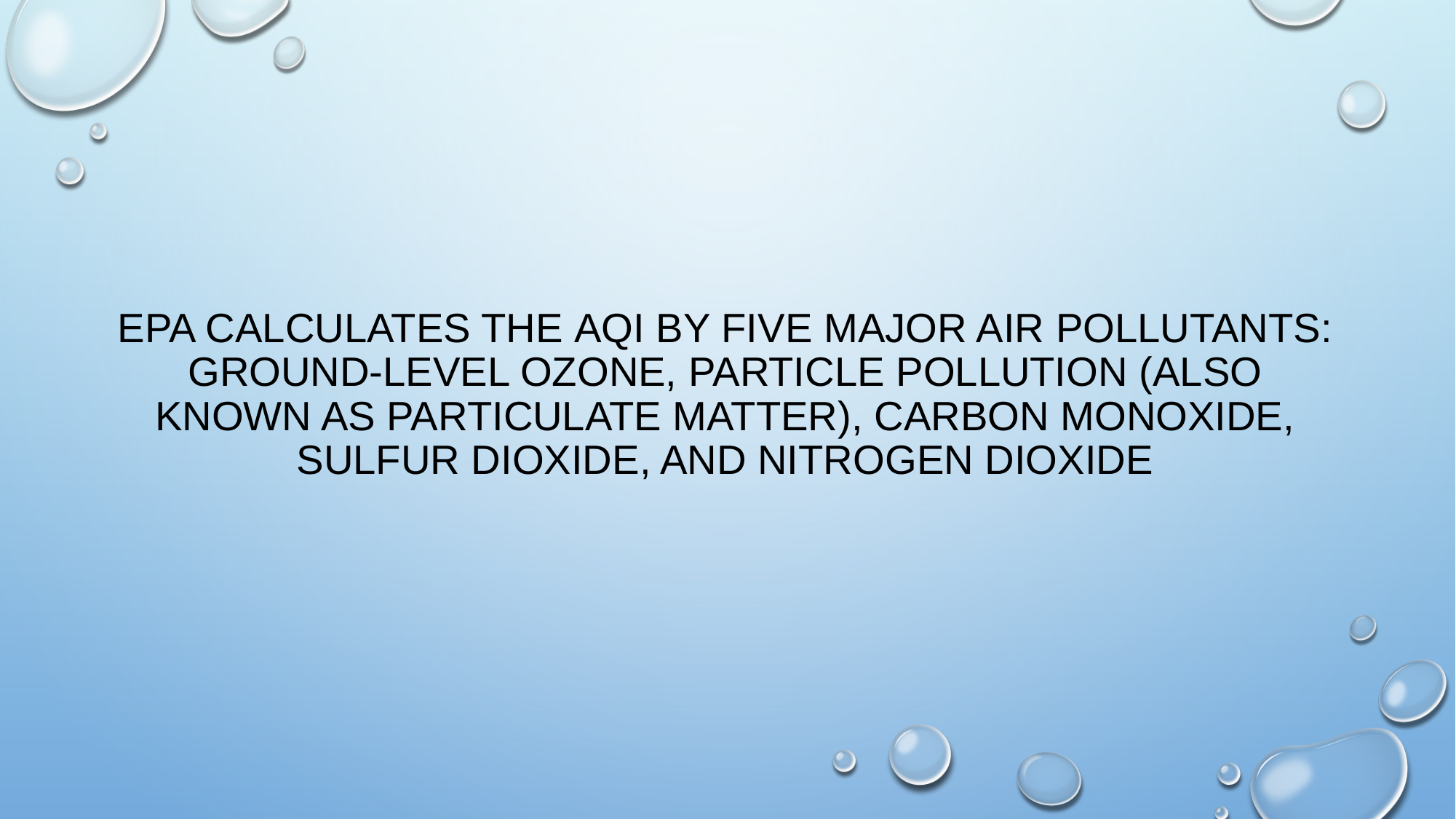

# EPA calculates the AQI by five major air pollutants: ground-level ozone, particle pollution (also known as particulate matter), carbon monoxide, sulfur dioxide, and nitrogen dioxide